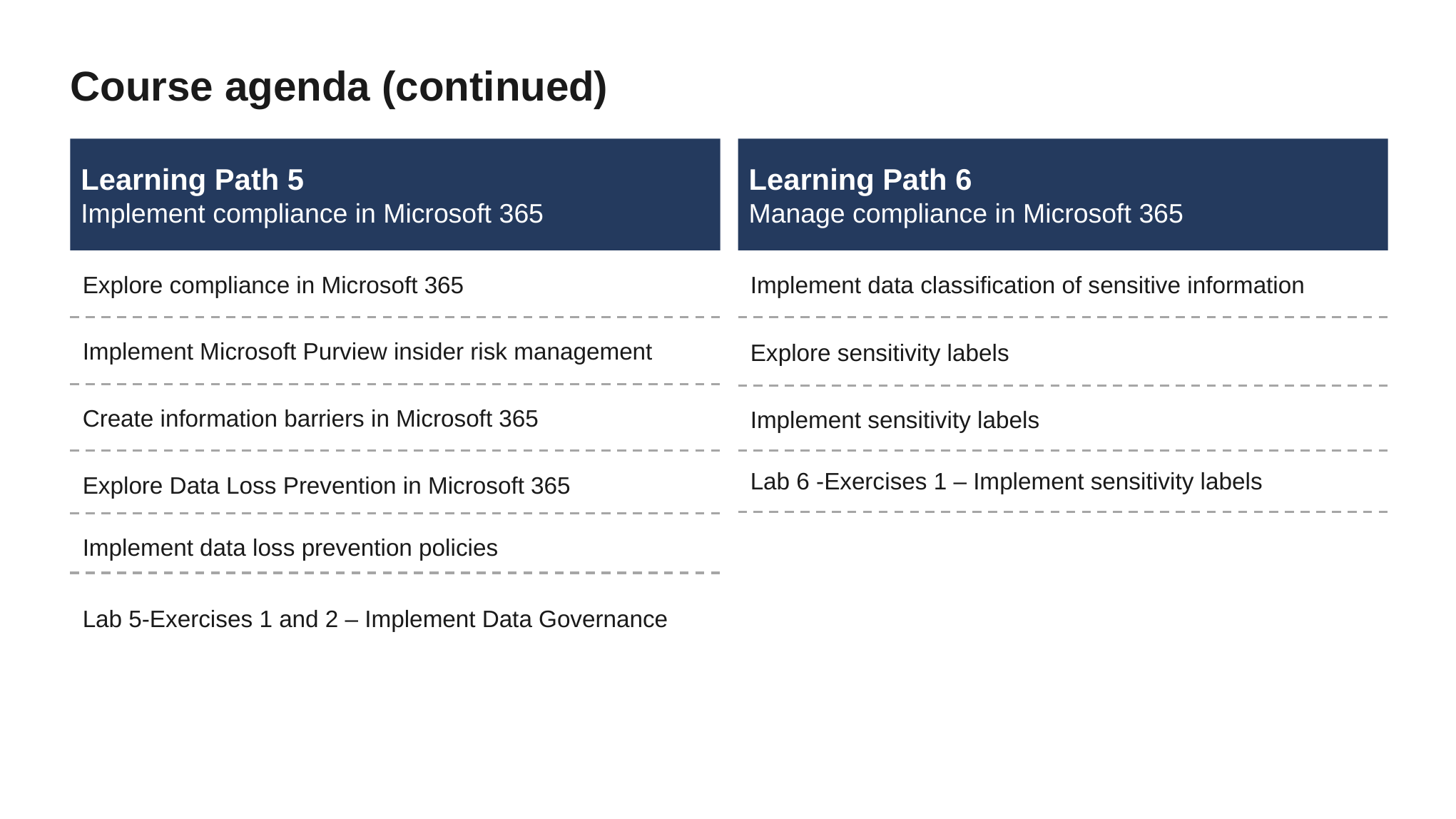

# Course agenda (continued)
Learning Path 5
Implement compliance in Microsoft 365
Learning Path 6
Manage compliance in Microsoft 365
Explore compliance in Microsoft 365
Implement data classification of sensitive information
Implement Microsoft Purview insider risk management
Explore sensitivity labels
Create information barriers in Microsoft 365
Implement sensitivity labels
Lab 6 -Exercises 1 – Implement sensitivity labels
Explore Data Loss Prevention in Microsoft 365
Implement data loss prevention policies
Lab 5-Exercises 1 and 2 – Implement Data Governance